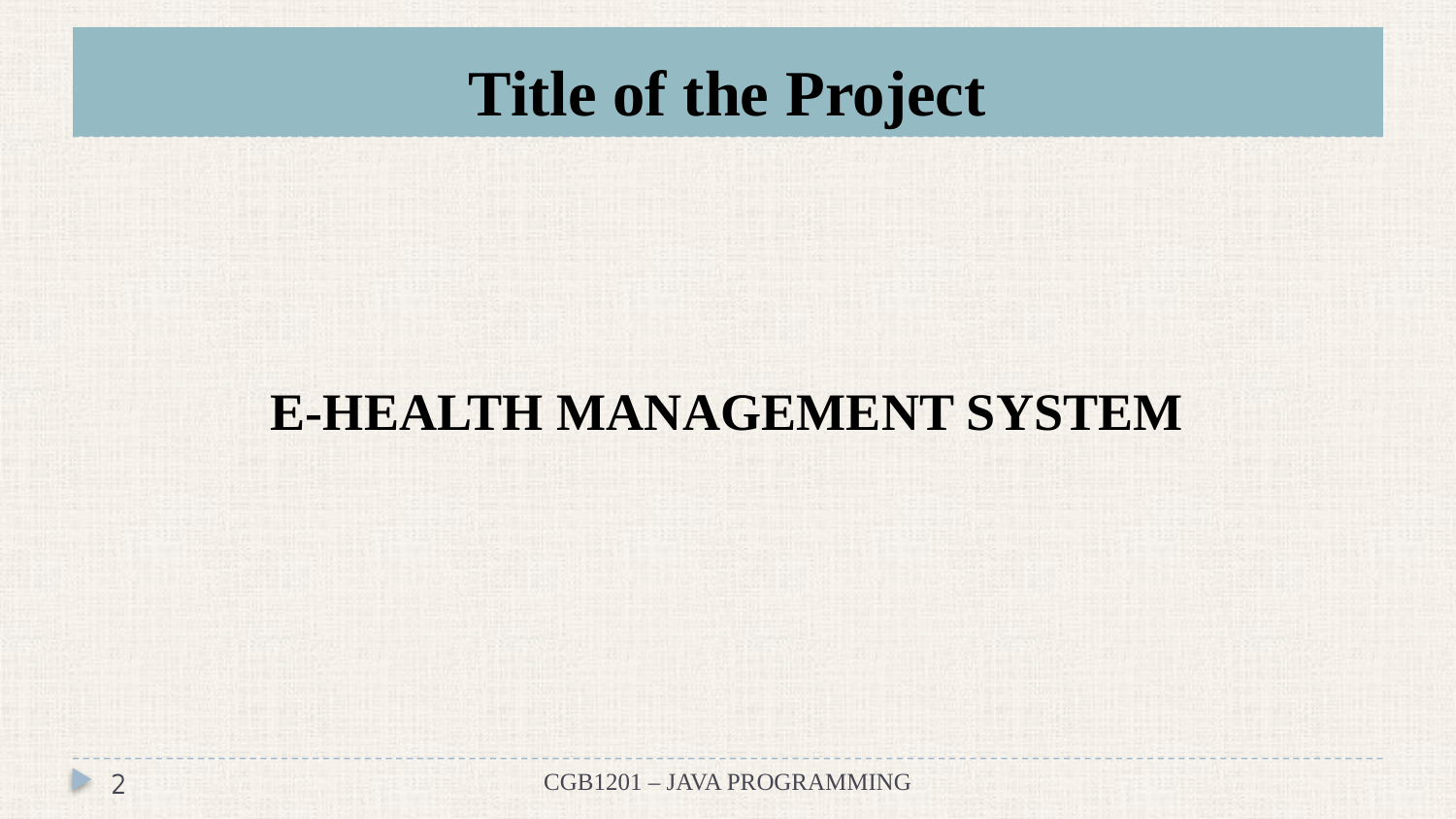

# Title of the Project

              E-HEALTH MANAGEMENT SYSTEM

2
CGB1201 – JAVA PROGRAMMING